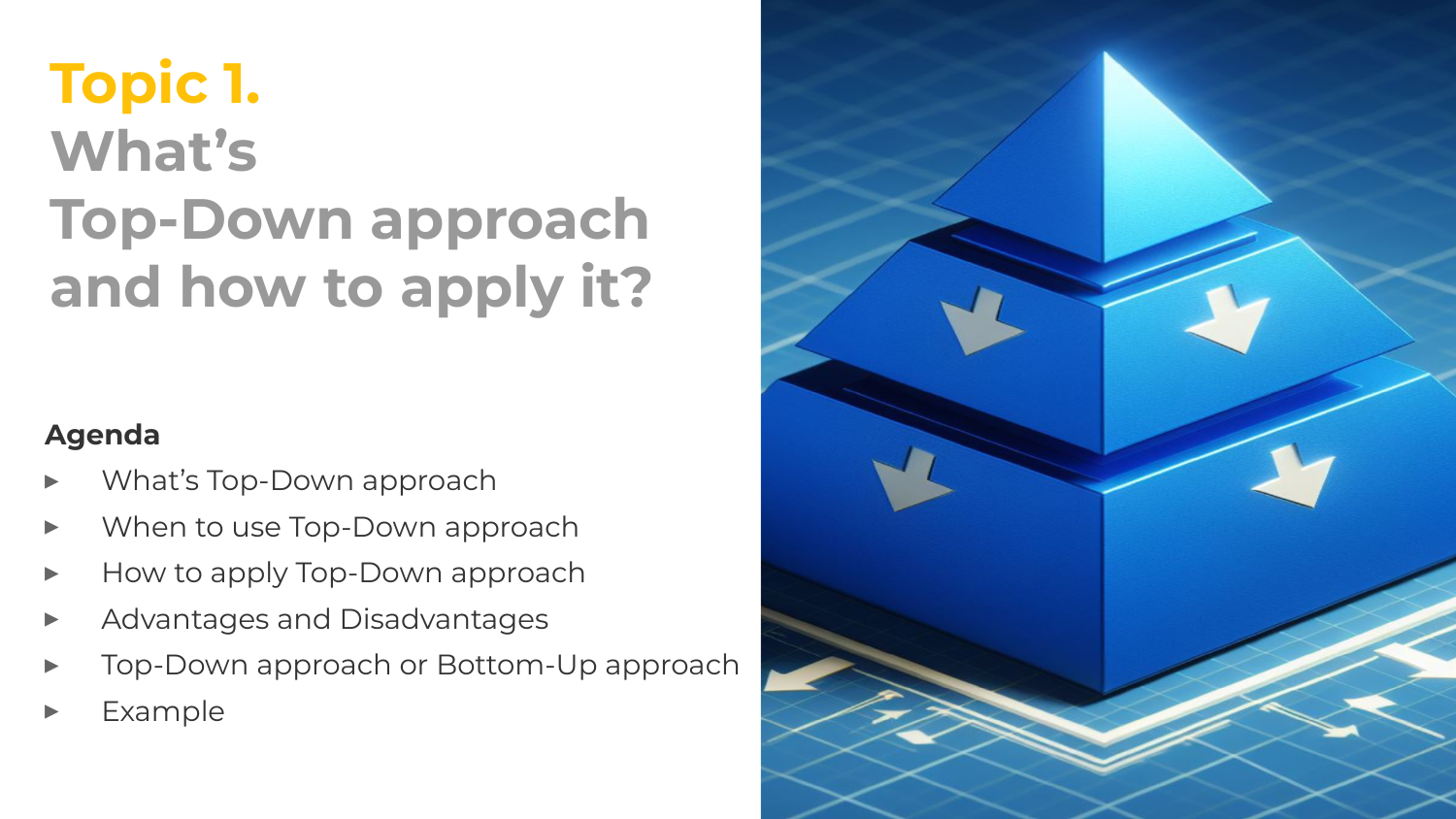

# Topic 1.
What’s
Top-Down approach and how to apply it?
Agenda
What’s Top-Down approach
When to use Top-Down approach
How to apply Top-Down approach
Advantages and Disadvantages
Top-Down approach or Bottom-Up approach
Example